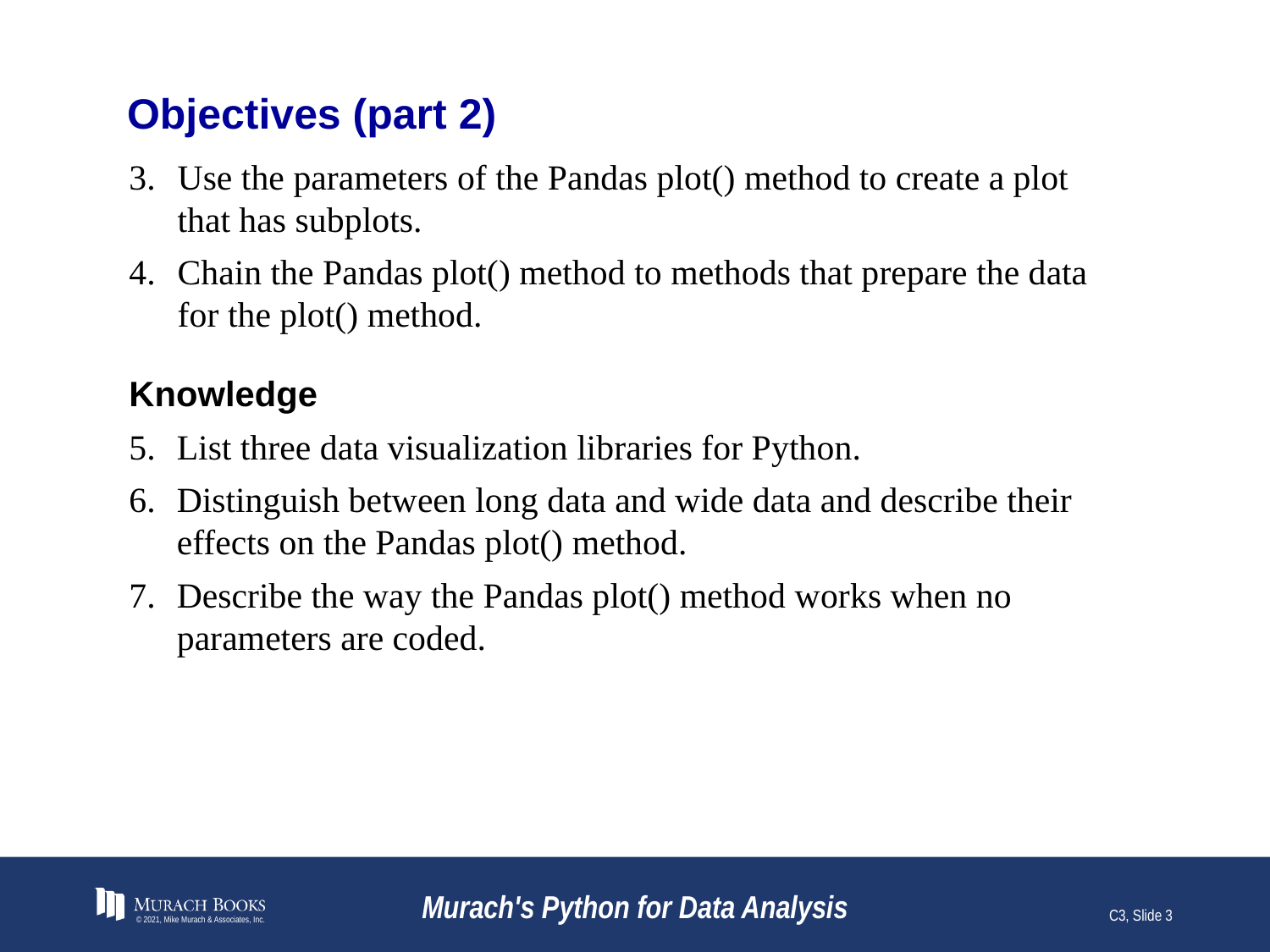

# Objectives (part 2)
Use the parameters of the Pandas plot() method to create a plot that has subplots.
Chain the Pandas plot() method to methods that prepare the data for the plot() method.
Knowledge
List three data visualization libraries for Python.
Distinguish between long data and wide data and describe their effects on the Pandas plot() method.
Describe the way the Pandas plot() method works when no parameters are coded.

© 2021, Mike Murach & Associates, Inc.
Murach's Python for Data Analysis

C3, Slide 3